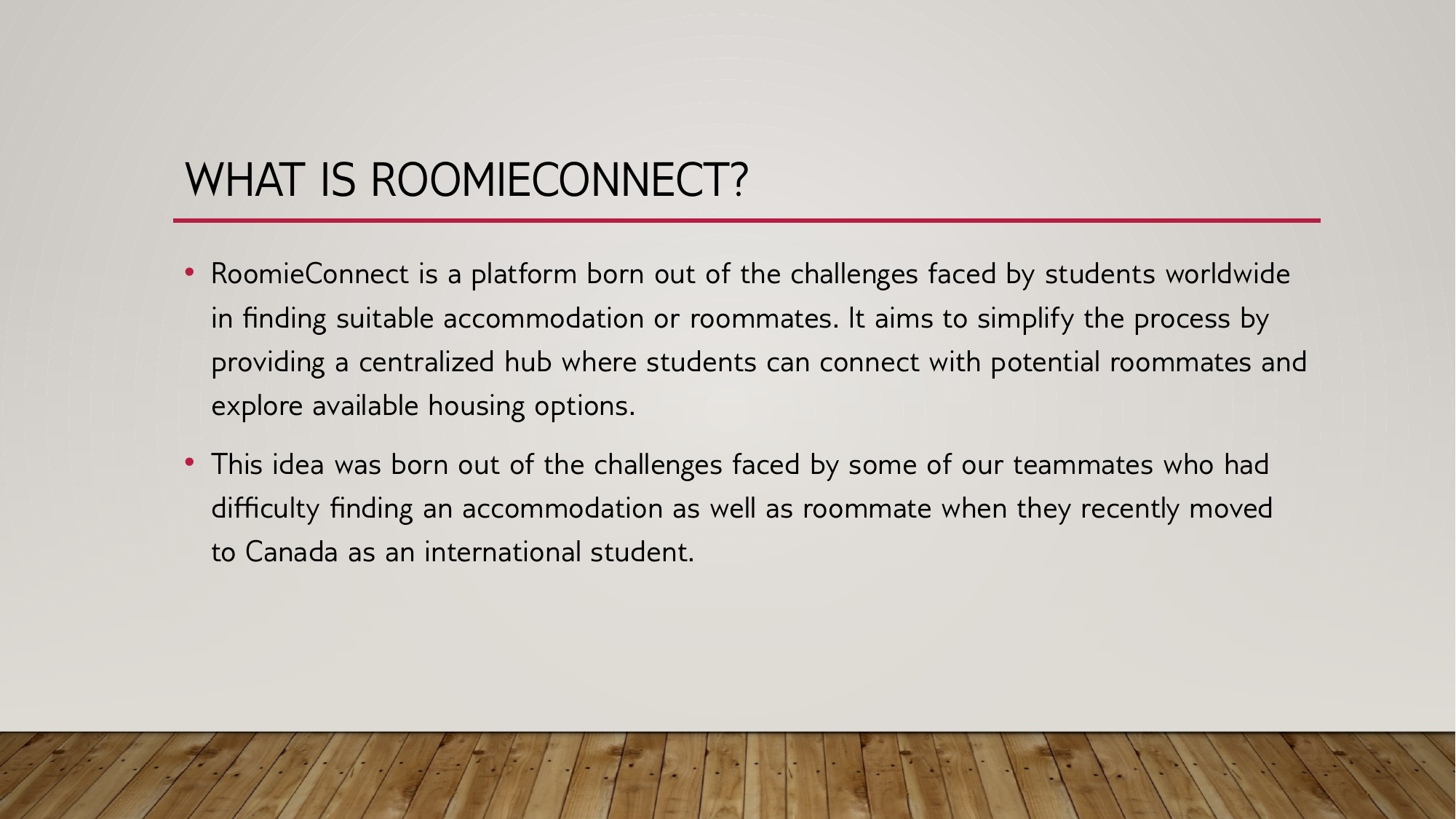

# What is RoomieConnect?
RoomieConnect is a platform born out of the challenges faced by students worldwide in finding suitable accommodation or roommates. It aims to simplify the process by providing a centralized hub where students can connect with potential roommates and explore available housing options.
This idea was born out of the challenges faced by some of our teammates who had difficulty finding an accommodation as well as roommate when they recently moved to Canada as an international student.